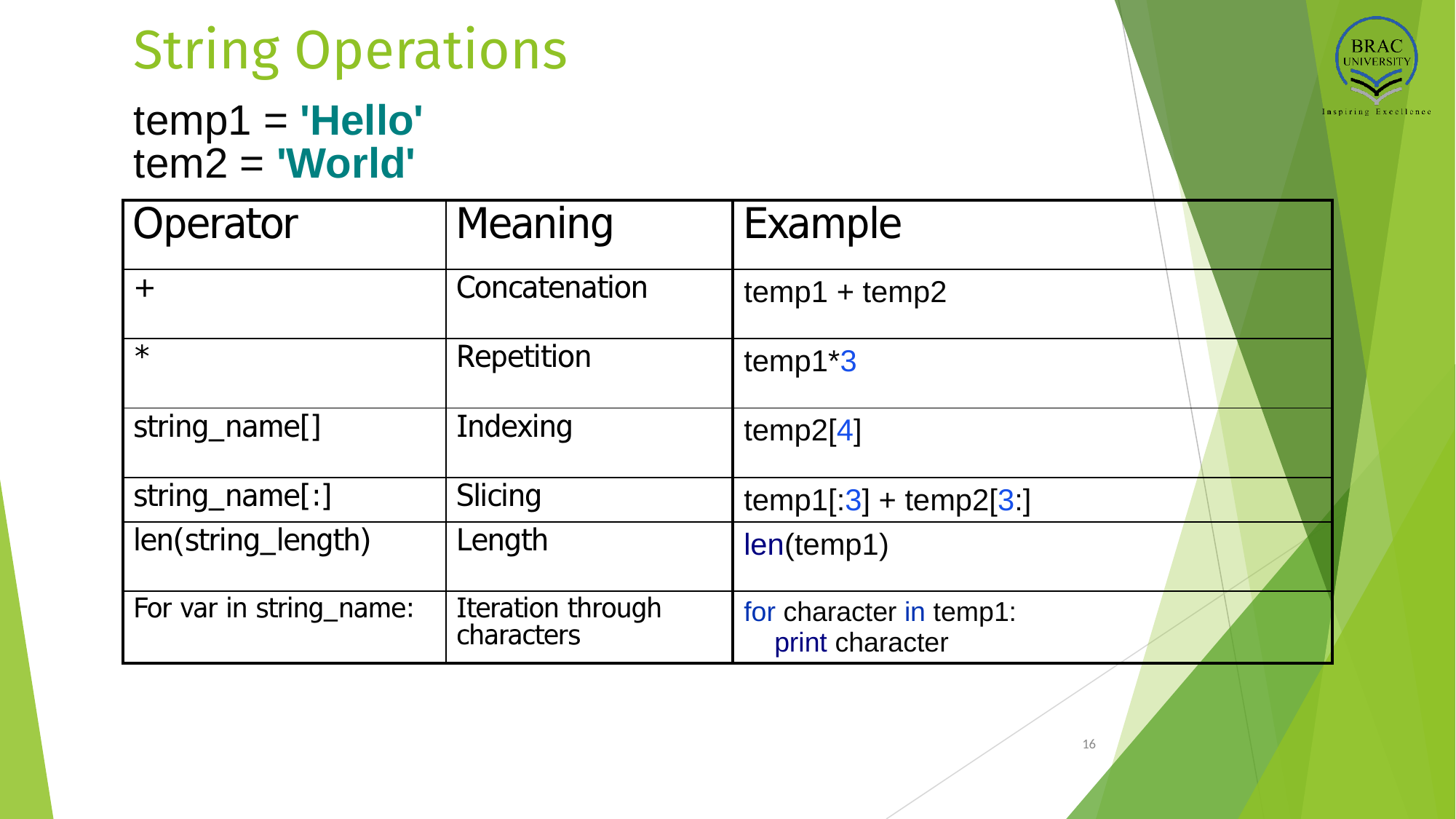

# String Operations
temp1 = 'Hello'
tem2 = 'World'
| Operator | Meaning | Example |
| --- | --- | --- |
| + | Concatenation | temp1 + temp2 |
| \* | Repetition | temp1\*3 |
| string\_name[] | Indexing | temp2[4] |
| string\_name[:] | Slicing | temp1[:3] + temp2[3:] |
| len(string\_length) | Length | len(temp1) |
| For var in string\_name: | Iteration through characters | for character in temp1: print character |
16